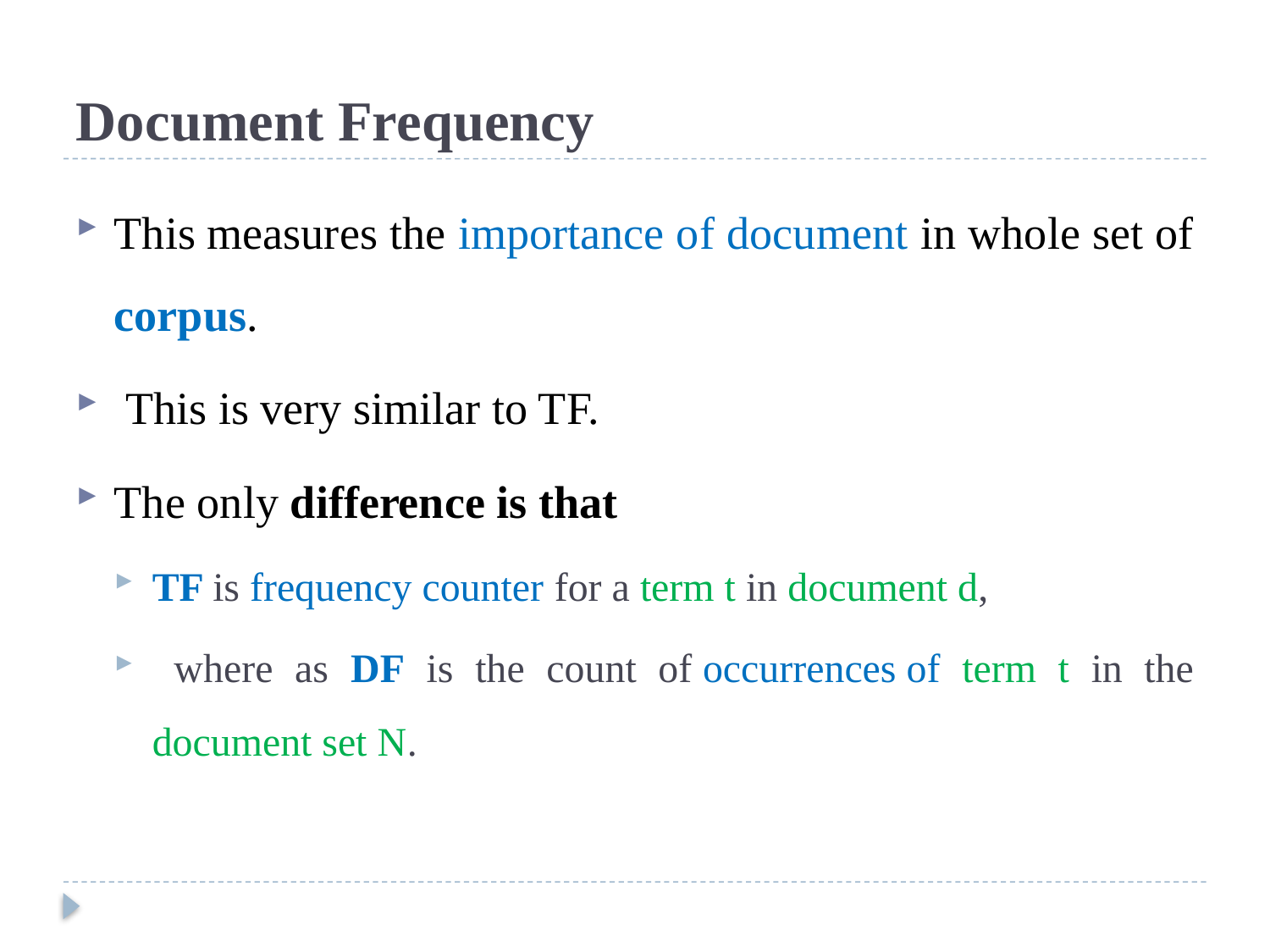

# Document Frequency
This measures the importance of document in whole set of corpus.
 This is very similar to TF.
The only difference is that
TF is frequency counter for a term t in document d,
 where as DF is the count of occurrences of term t in the document set N.